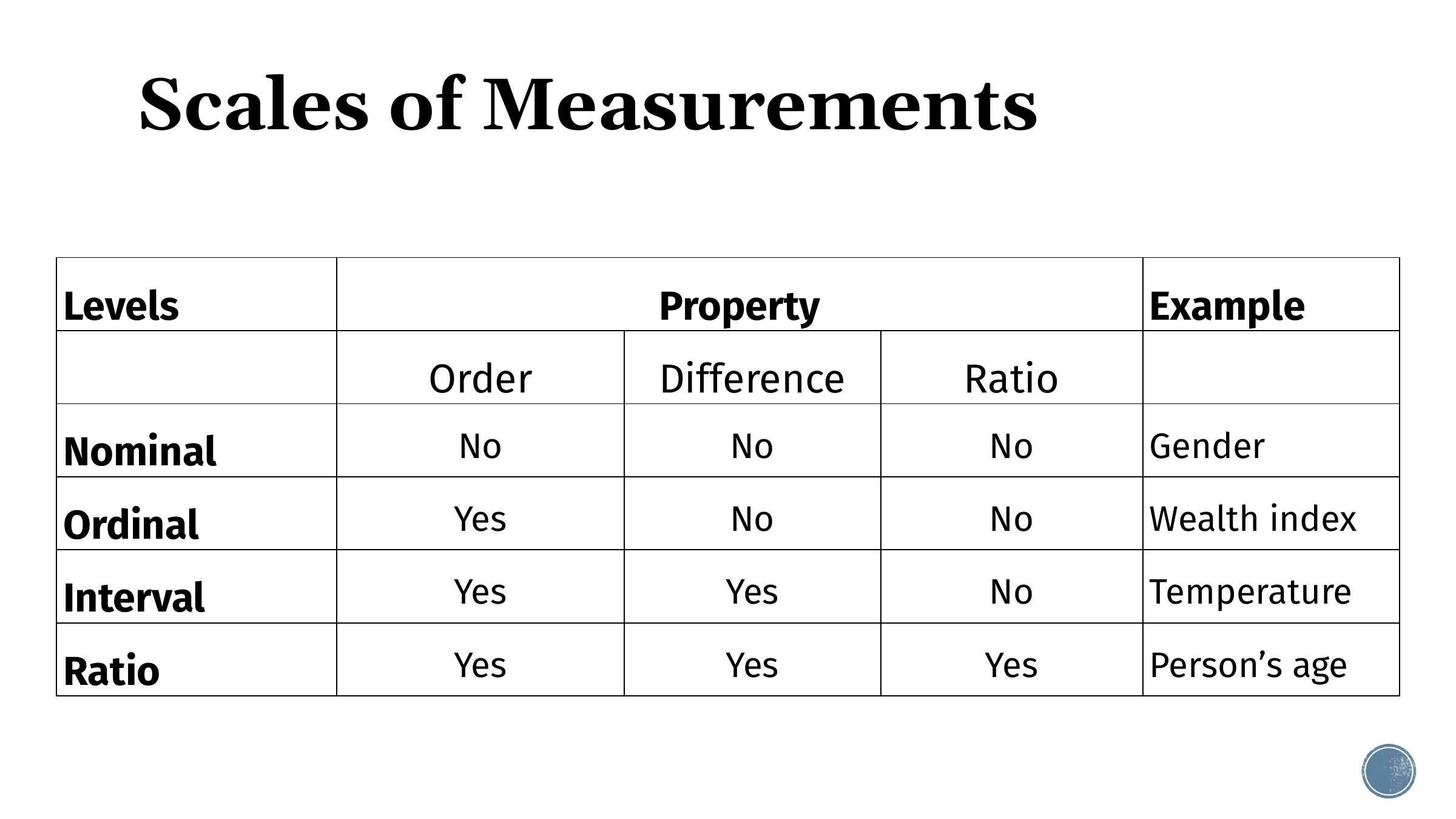

# Scales of Measurements
| Levels | Property |  |  | Example |
| --- | --- | --- | --- | --- |
|  | Order | Difference | Ratio |  |
| Nominal | No | No | No | Gender |
| Ordinal | Yes | No | No | Wealth index |
| Interval | Yes | Yes | No | Temperature |
| Ratio | Yes | Yes | Yes | Person’s age |